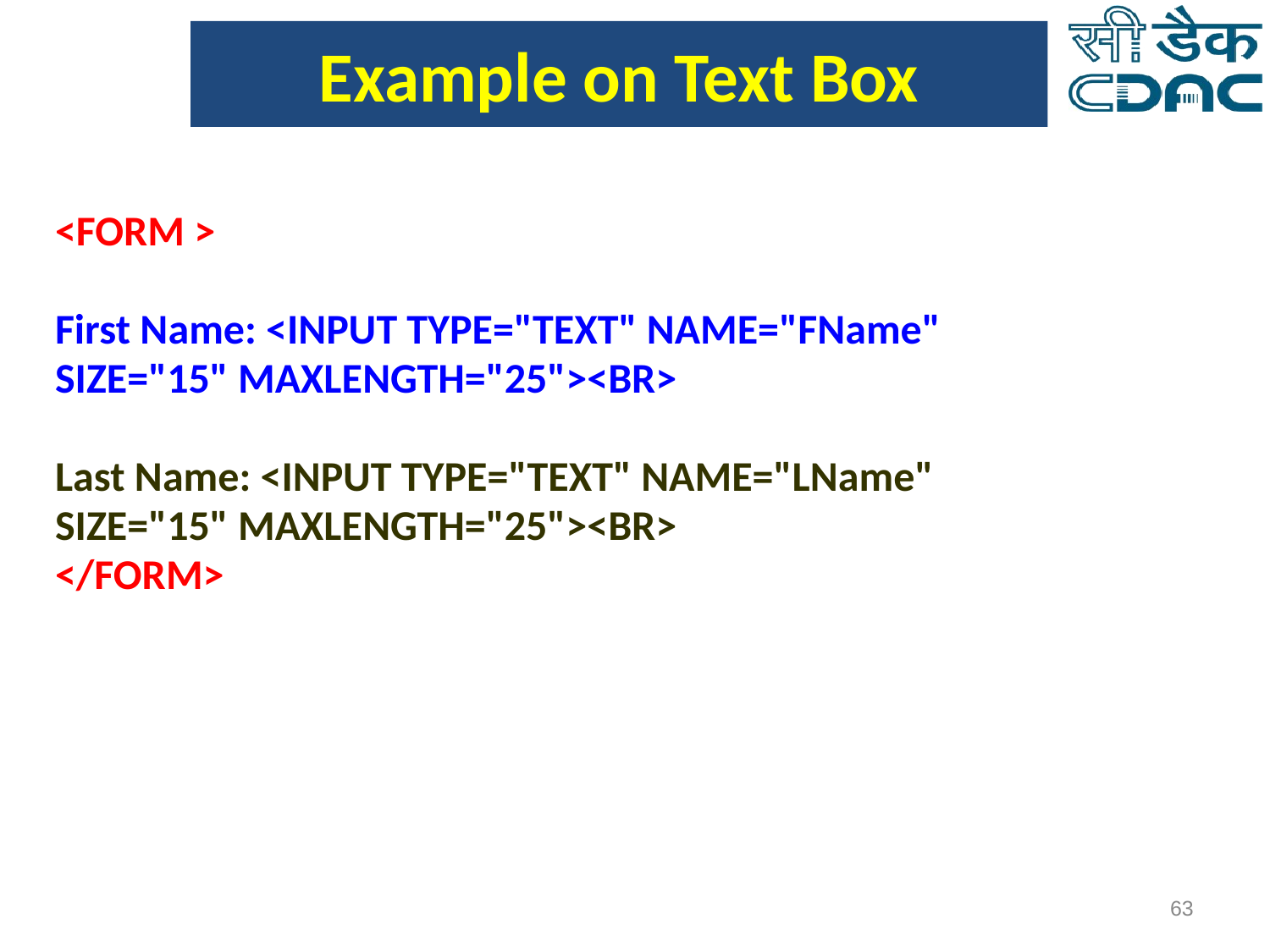

# Example on Text Box

<FORM >

First Name: <INPUT TYPE="TEXT" NAME="FName"
SIZE="15" MAXLENGTH="25"><BR>

Last Name: <INPUT TYPE="TEXT" NAME="LName"
SIZE="15" MAXLENGTH="25"><BR>
</FORM>

63